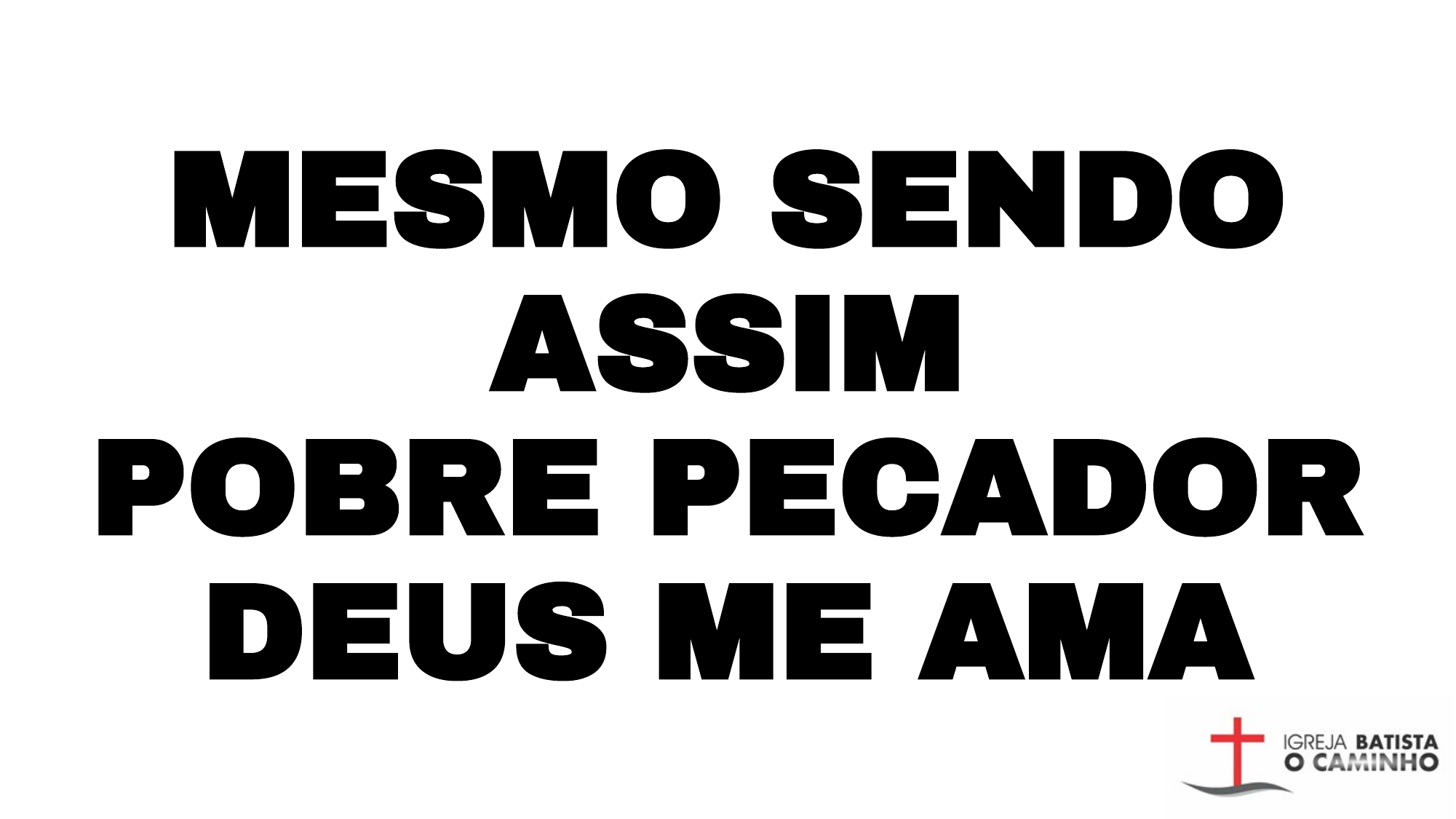

# MESMO SENDO ASSIM POBRE PECADOR DEUS ME AMA